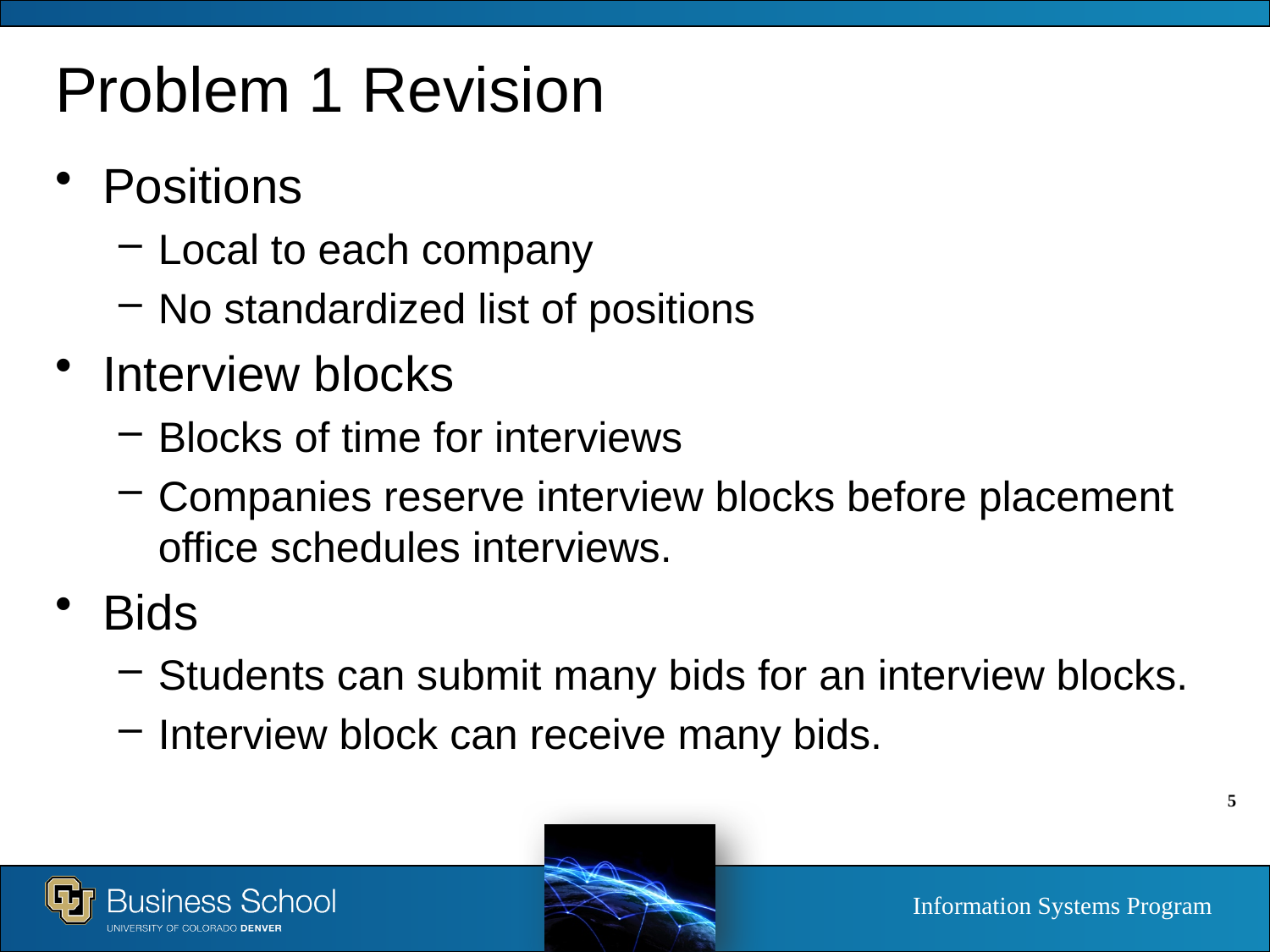

# Problem 1 Revision
Positions
Local to each company
No standardized list of positions
Interview blocks
Blocks of time for interviews
Companies reserve interview blocks before placement office schedules interviews.
Bids
Students can submit many bids for an interview blocks.
Interview block can receive many bids.